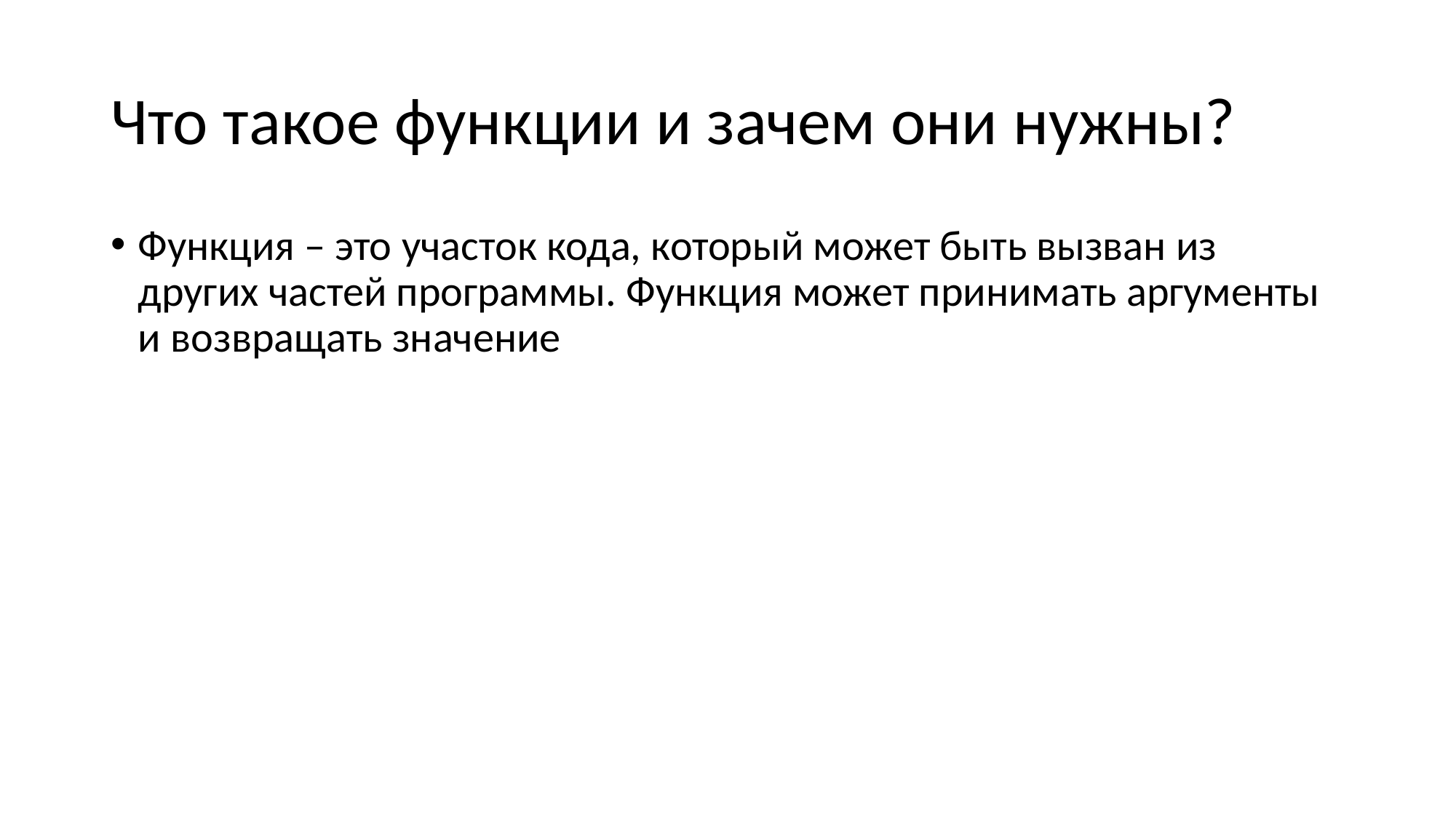

# Что такое функции и зачем они нужны?
Функция – это участок кода, который может быть вызван из других частей программы. Функция может принимать аргументы и возвращать значение